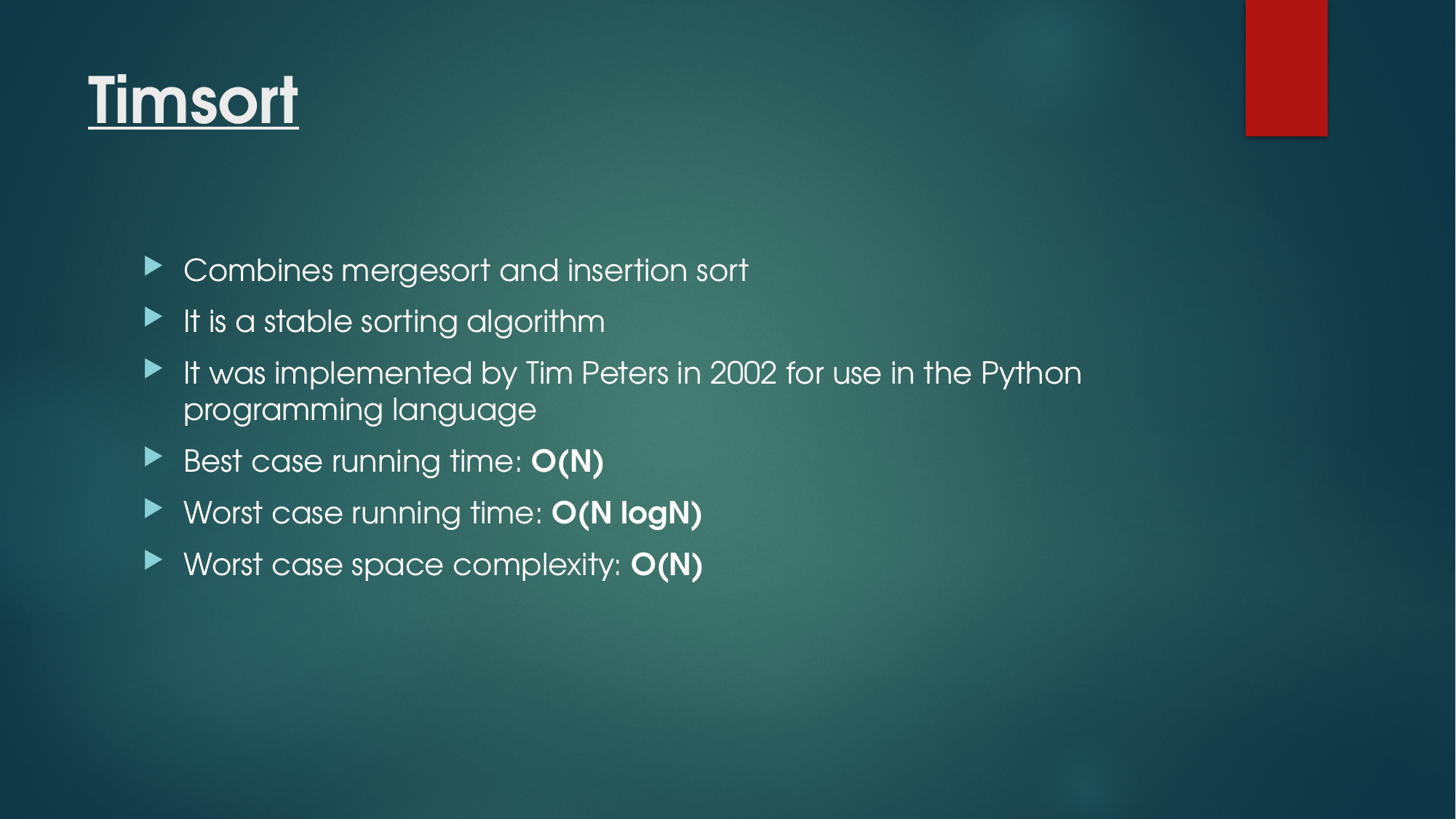

# Timsort
Combines mergesort and insertion sort
It is a stable sorting algorithm
It was implemented by Tim Peters in 2002 for use in the Python programming language
Best case running time: O(N)
Worst case running time: O(N logN)
Worst case space complexity: O(N)